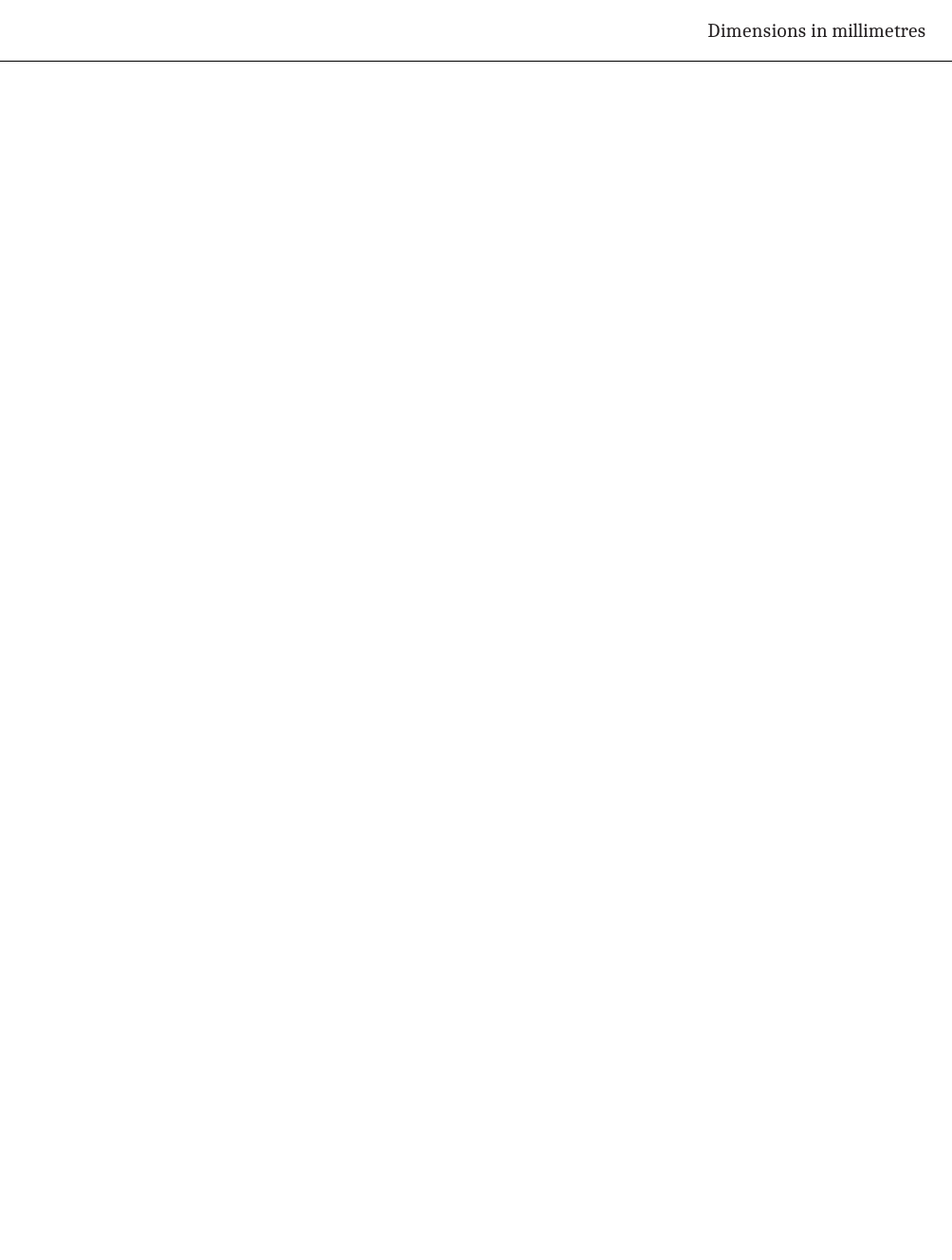

Text
Item indicators - Cambria 14 pt
Text and symbols - Cambria 10 pt
Footnotes - Cambria 7 pt
Item indicators - ISOCPEUR 14 pt
Text and symbols - ISOCPEUR 10 pt
Footnotes - ISOCPEUR 7 pt
Example: Flow chart
Dimensions in millimetres
Lorem ipsum dolor  sit amet, consectetur  adipiscing elit
Lines
Lorem ipsum dolor  sit amet, consectetur  adipiscing elit
01.1-CONTINUOUS-0125
01.2-CONTINUOUS-0175
01.3-CONTINUOUS-025
01.4-CONTINUOUS-035
01.5-CONTINUOUS-050
01.6-CONTINUOUS-070
01.7-CONTINUOUS-100
02.1-DASHED-0125
02.2-DASHED-0175
02.3-DASHED-025
02.4-DASHED-035
02.5-DASHED-050
02.6-DASHED-070
02.7-DASHED-100
04.1-CENTER-0125
04.2-CENTER-0175
04.3-CENTER-025
04.4-CENTER-035
04.5-CENTER-050
04.6-CENTER-070
04.7-CENTER-100
05.1-PHANTOM-0125
05.2-PHANTOM-0175
05.3-PHANTOM-025
05.4-PHANTOM-035
05.5-PHANTOM-050
05.6-PHANTOM-070
05.7-PHANTOM-100
07.1-DOTTED-0125
07.2-DOTTED-0175
07.3-DOTTED-025
07.4-DOTTED-035
07.5-DOTTED-050
07.6-DOTTED-070
07.7-DOTTED-100

Example: Leader lines

1
β

a

1
β

a

Example: Graph

Y

2
1

0
X

0	1	2

Example: Technical drawing

50

45°

50

Hatching

Pattern: ANSI 31
Scale: 1
Angle: 0 degree
16.5-SAFETY  COLOUR WHITE
16.0-SAFETY  COLOUR GREEN

Pattern: ANSI 31
Scale: 0,75
Angle: 90 degrees
17.0-LIGHT GREY
16.1-SAFETY  COLOUR BLUE

Pattern: ANSI 31
Scale: 0,5
Angle: 0 degree
17.1-MEDIUM GREY
16.2-SAFETY  COLOUR RED

Pattern: ANSI 31
Scale: 0,25
Angle: 90 degrees
16.3-SAFETY  COLOUR YELLOW
17.2-DARK GREY

Pattern: Verre  Scale: 1
16.4-SAFETY  COLOUR ORANGE
16.6-SAFETY  COLOUR BLACK